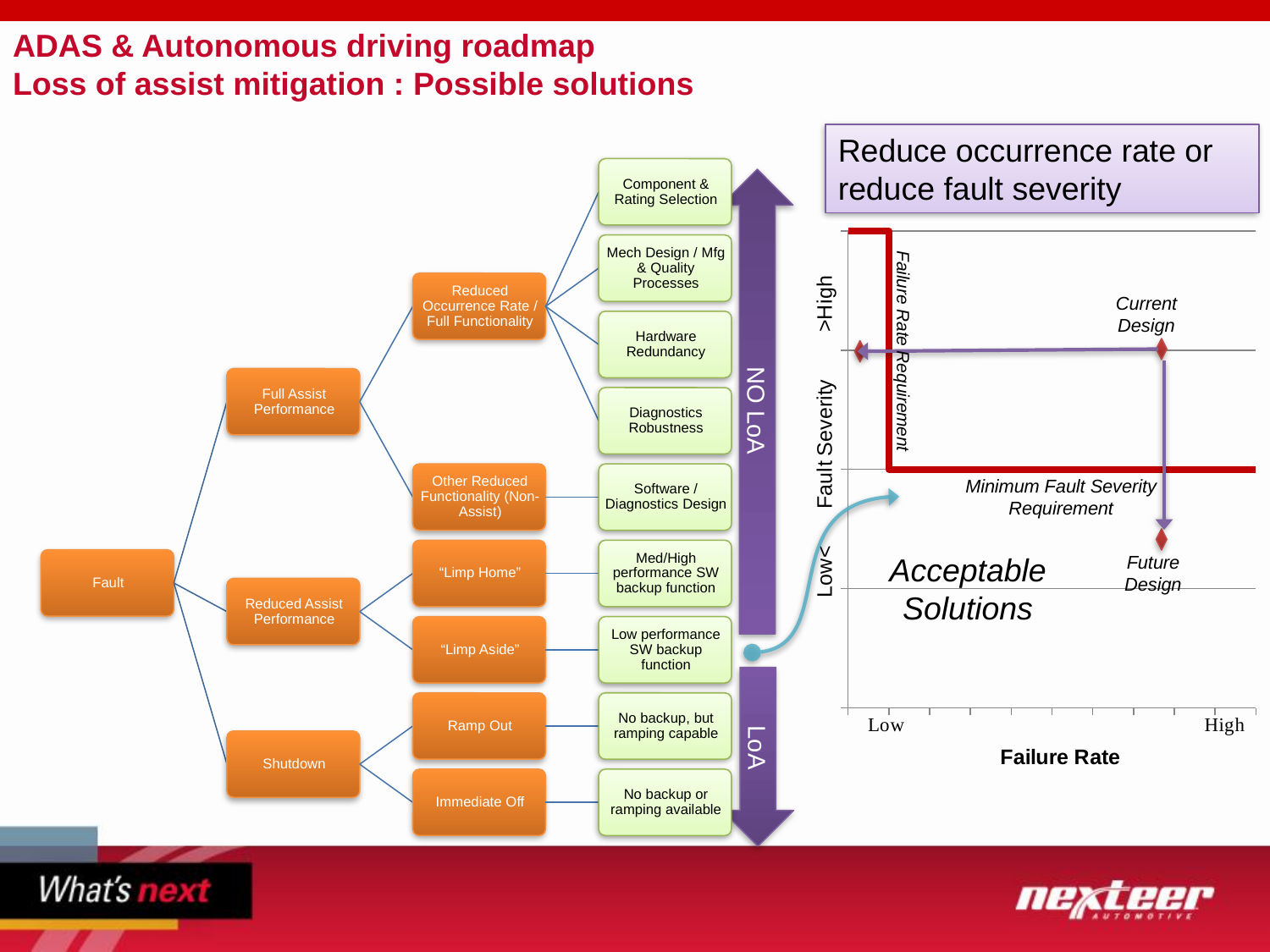

# ADAS & Autonomous driving roadmap Loss of assist mitigation : Possible solutions
Reduce occurrence rate or reduce fault severity
Fault

Full Assist Performance

Reduced Occurrence Rate / Full Functionality

Component & Rating Selection

Mech Design / Mfg & Quality Processes

Hardware Redundancy

Diagnostics Robustness

Other Reduced Functionality (Non-Assist)

Software / Diagnostics Design

Reduced Assist Performance

“Limp Home”

Med/High performance SW backup function

“Limp Aside”

Low performance SW backup function

Shutdown

Ramp Out

No backup, but ramping capable

Immediate Off

No backup or ramping available
NO LoA

### Chart

| Category | Faulted Performance (Inverse) |
|---|---|
Current Design
Failure Rate Requirement
Minimum Fault Severity Requirement
Future Design
Acceptable Solutions
LoA